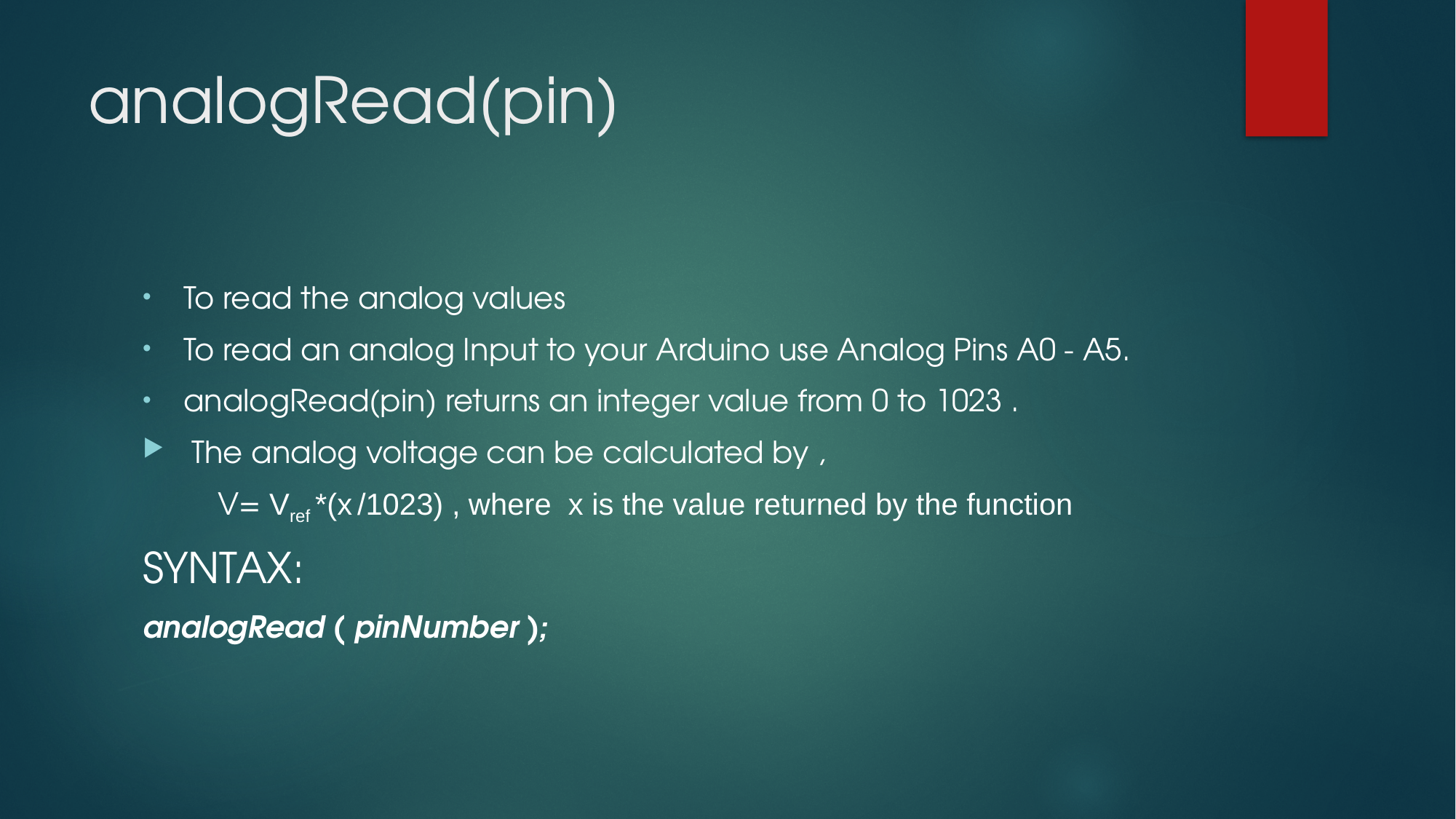

# analogRead(pin)

To read the analog values
To read an analog Input to your Arduino use Analog Pins A0 - A5.
analogRead(pin) returns an integer value from 0 to 1023 .
 The analog voltage can be calculated by ,
         V= Vref *(x /1023) , where  x is the value returned by the function
SYNTAX:
analogRead ( pinNumber );